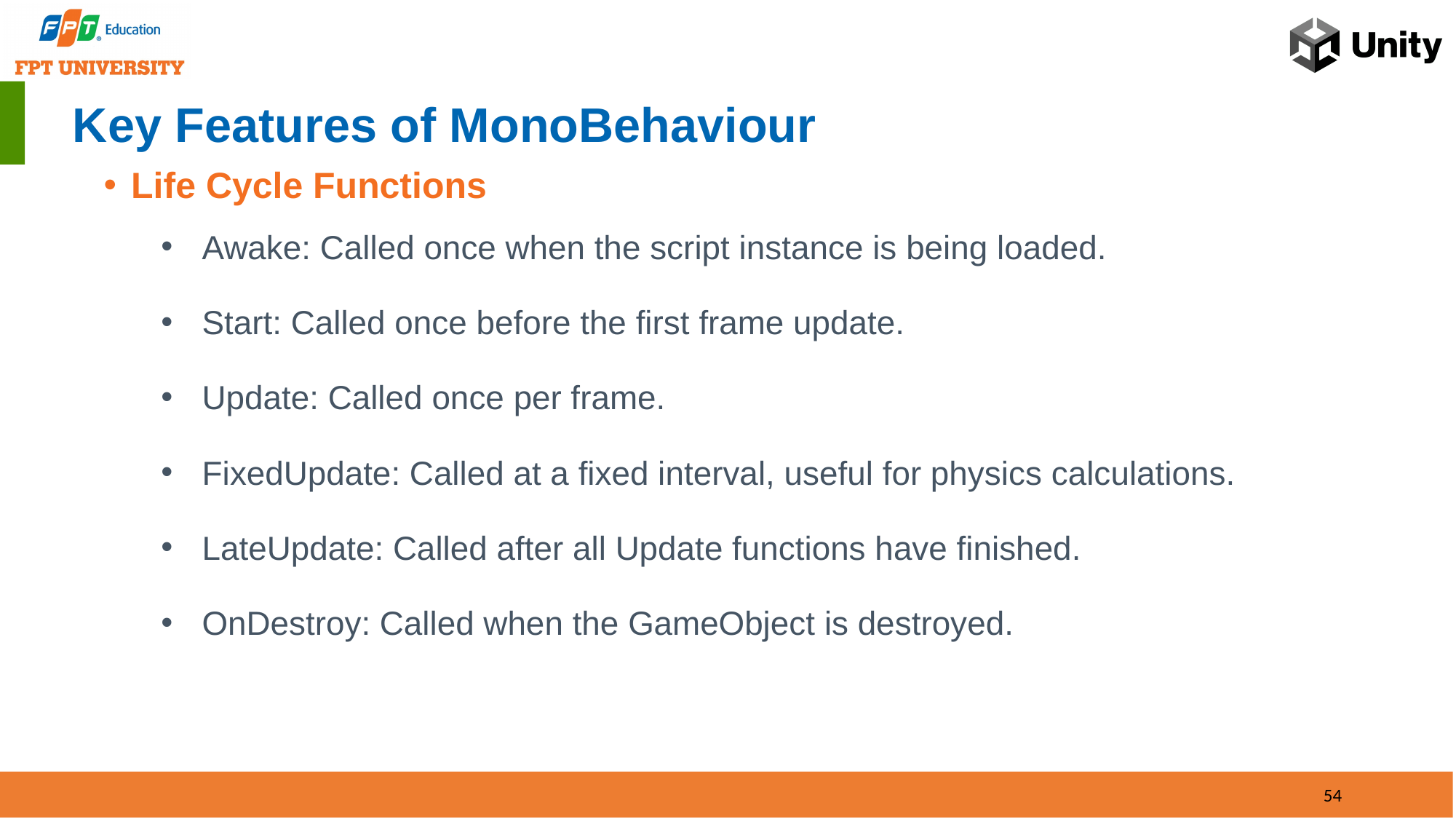

# Key Features of MonoBehaviour
Life Cycle Functions
Awake: Called once when the script instance is being loaded.
Start: Called once before the first frame update.
Update: Called once per frame.
FixedUpdate: Called at a fixed interval, useful for physics calculations.
LateUpdate: Called after all Update functions have finished.
OnDestroy: Called when the GameObject is destroyed.
54